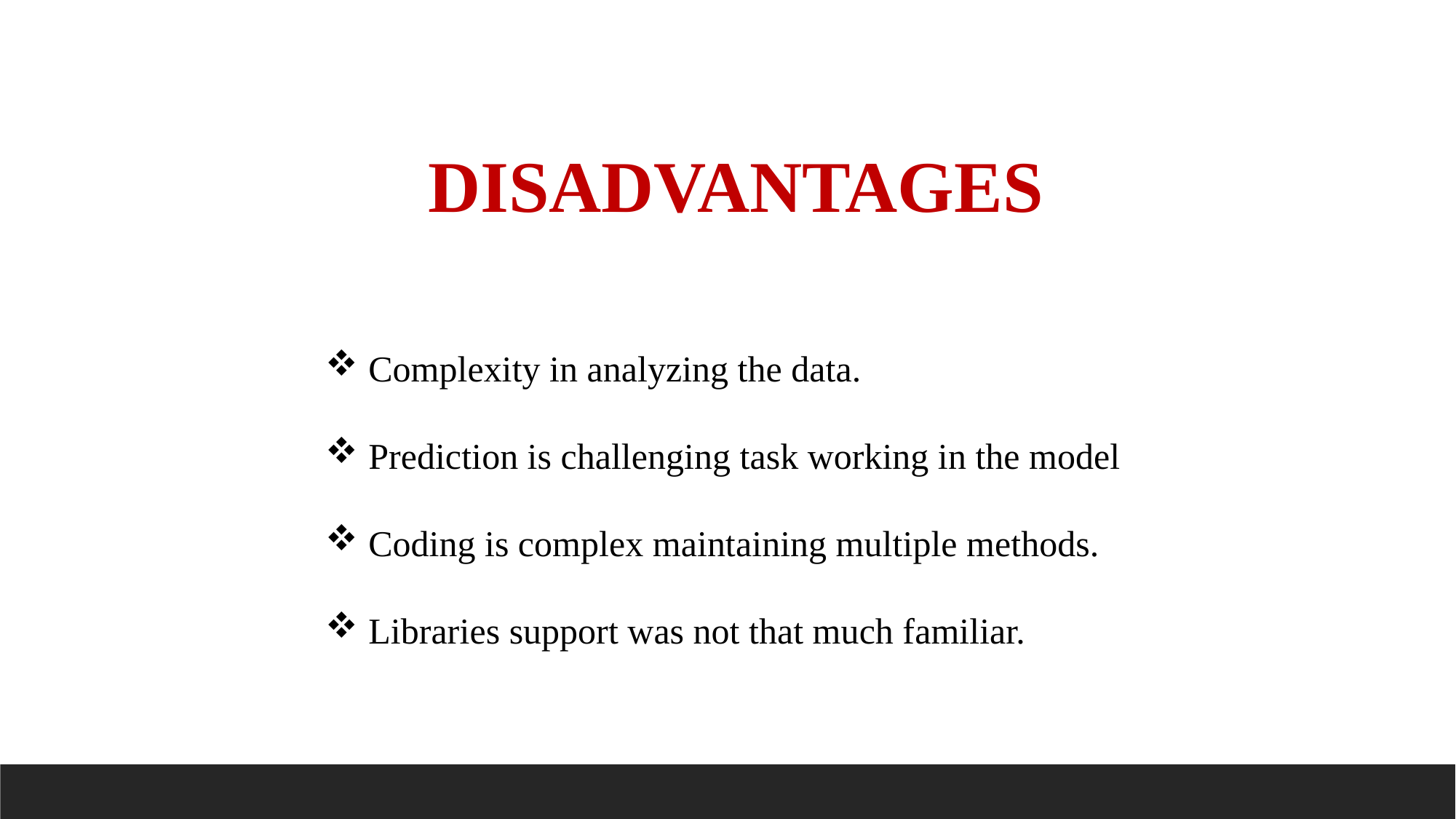

DISADVANTAGES
 Complexity in analyzing the data.
 Prediction is challenging task working in the model
 Coding is complex maintaining multiple methods.
 Libraries support was not that much familiar.